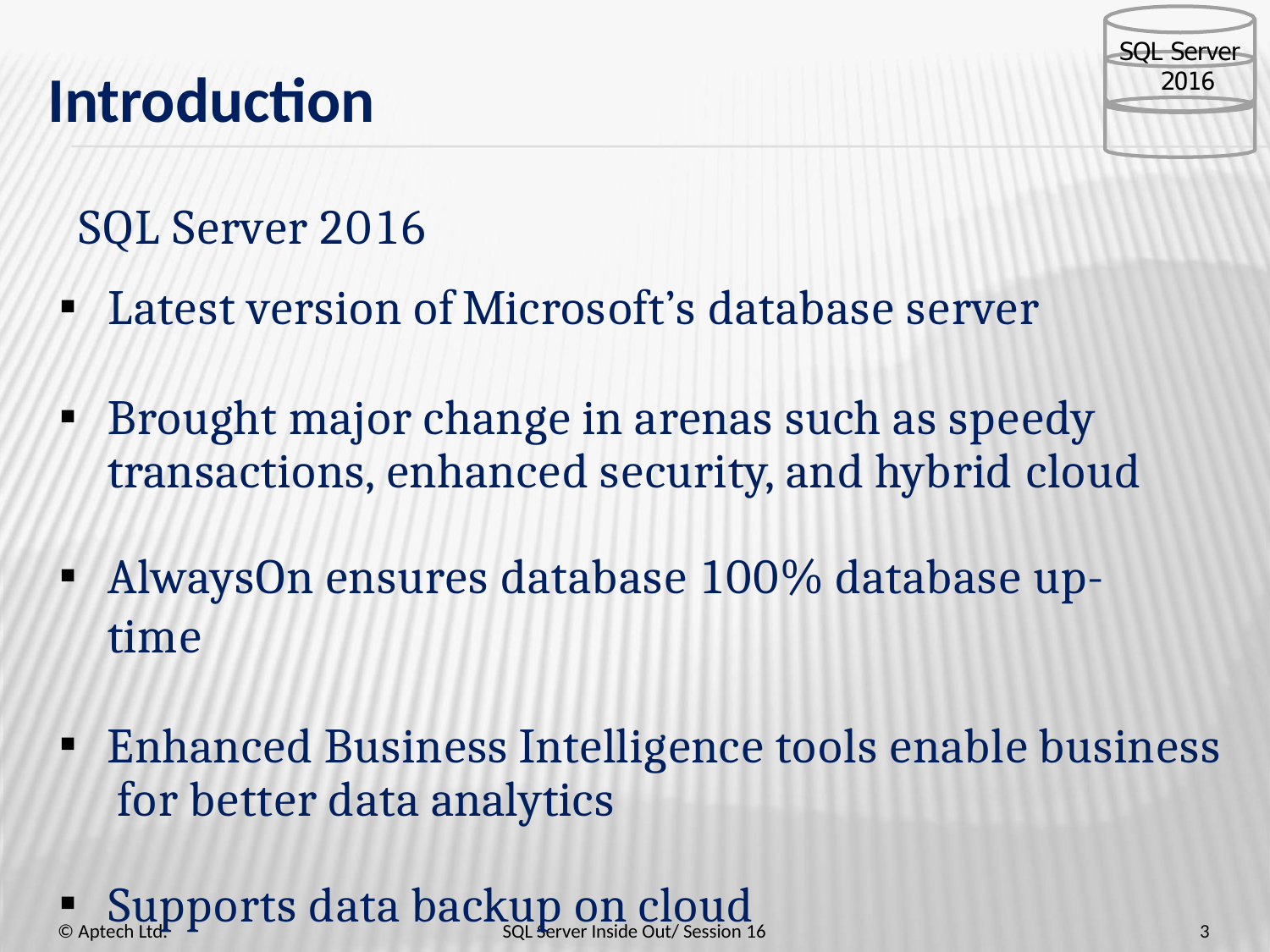

SQL Server  2016

# Introduction

SQL Server 2016
Latest version of Microsoft’s database server

Brought major change in arenas such as speedy  transactions, enhanced security, and hybrid cloud
AlwaysOn ensures database 100% database up-time

Enhanced Business Intelligence tools enable business  for better data analytics
Supports data backup on cloud
© Aptech Ltd.
SQL Server Inside Out/ Session 16
3